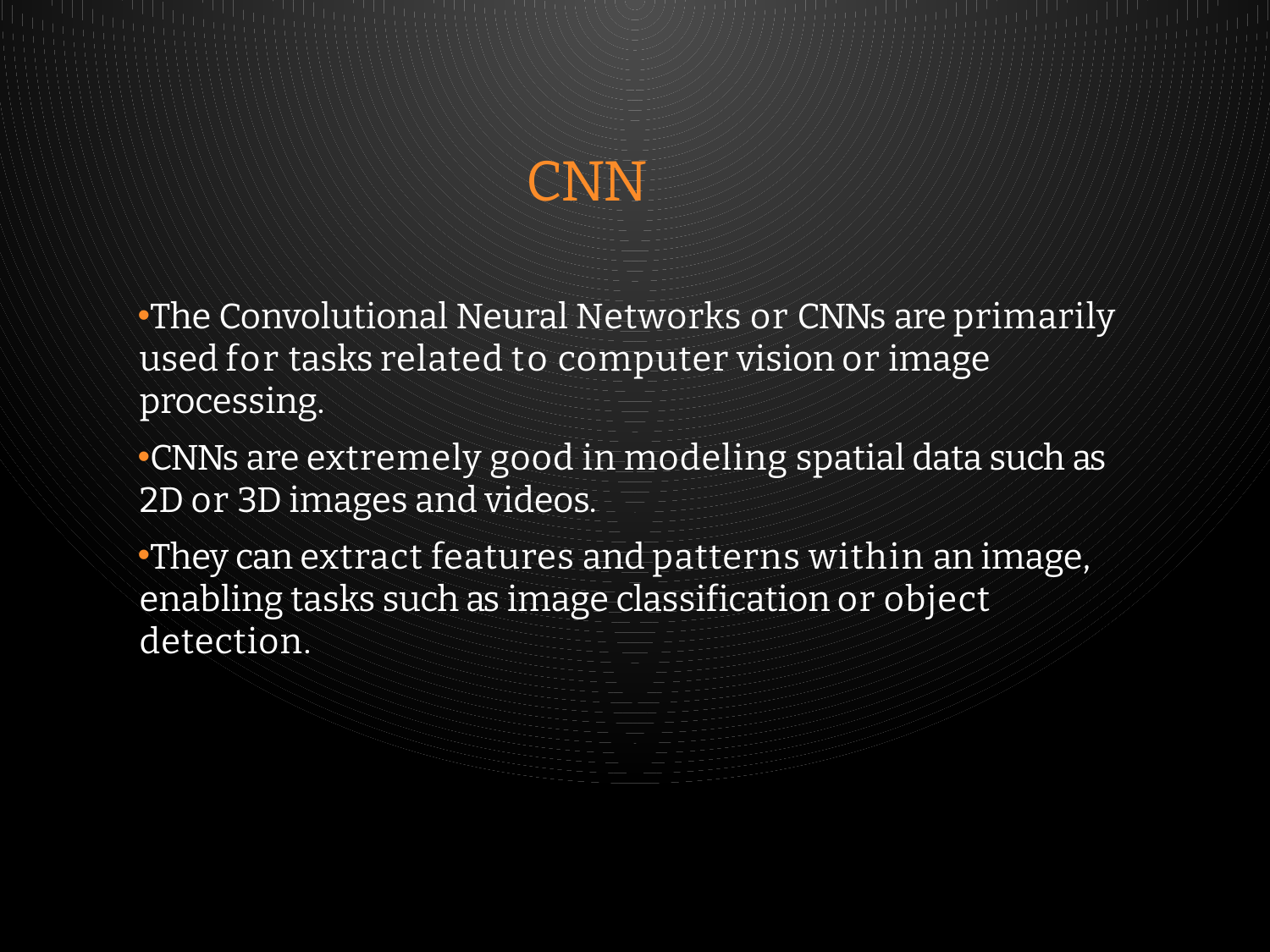

# CNN
The Convolutional Neural Networks or CNNs are primarily used for tasks related to computer vision or image processing.
CNNs are extremely good in modeling spatial data such as 2D or 3D images and videos.
They can extract features and patterns within an image, enabling tasks such as image classification or object detection.